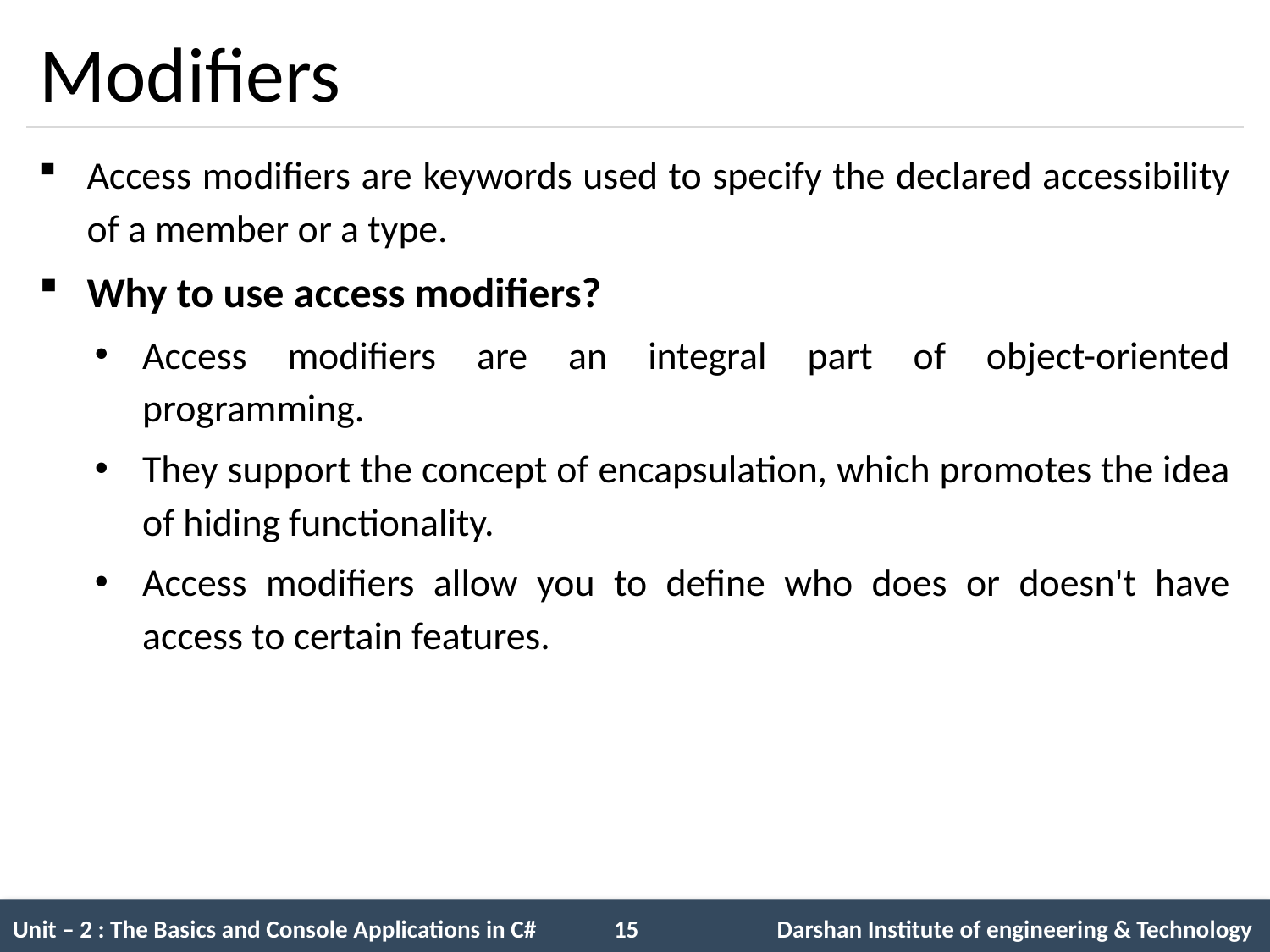

# Modifiers
Access modifiers are keywords used to specify the declared accessibility of a member or a type.
Why to use access modifiers?
Access modifiers are an integral part of object-oriented programming.
They support the concept of encapsulation, which promotes the idea of hiding functionality.
Access modifiers allow you to define who does or doesn't have access to certain features.